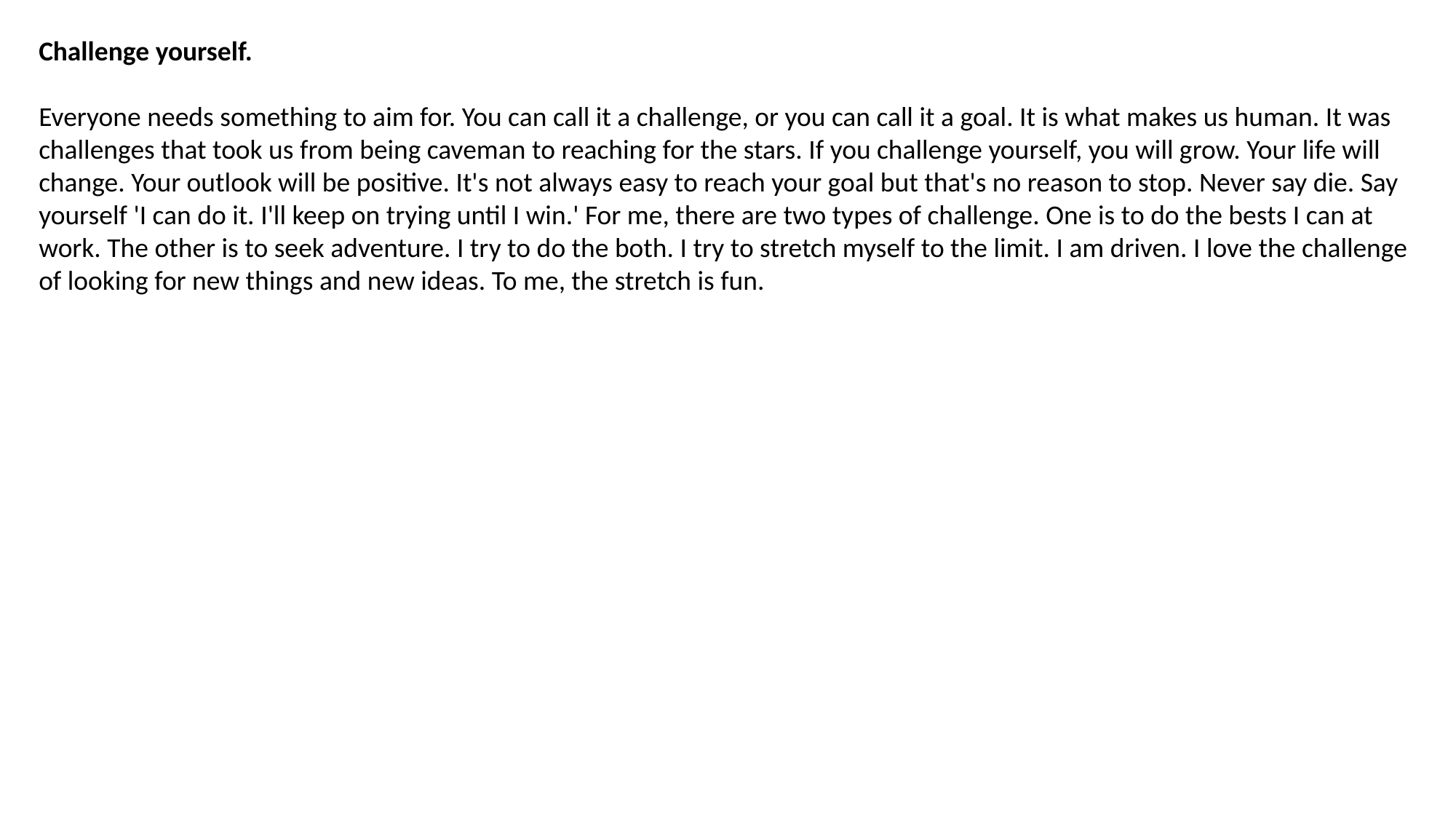

Challenge yourself.

Everyone needs something to aim for. You can call it a challenge, or you can call it a goal. It is what makes us human. It was challenges that took us from being caveman to reaching for the stars. If you challenge yourself, you will grow. Your life will change. Your outlook will be positive. It's not always easy to reach your goal but that's no reason to stop. Never say die. Say yourself 'I can do it. I'll keep on trying until I win.' For me, there are two types of challenge. One is to do the bests I can at work. The other is to seek adventure. I try to do the both. I try to stretch myself to the limit. I am driven. I love the challenge of looking for new things and new ideas. To me, the stretch is fun.